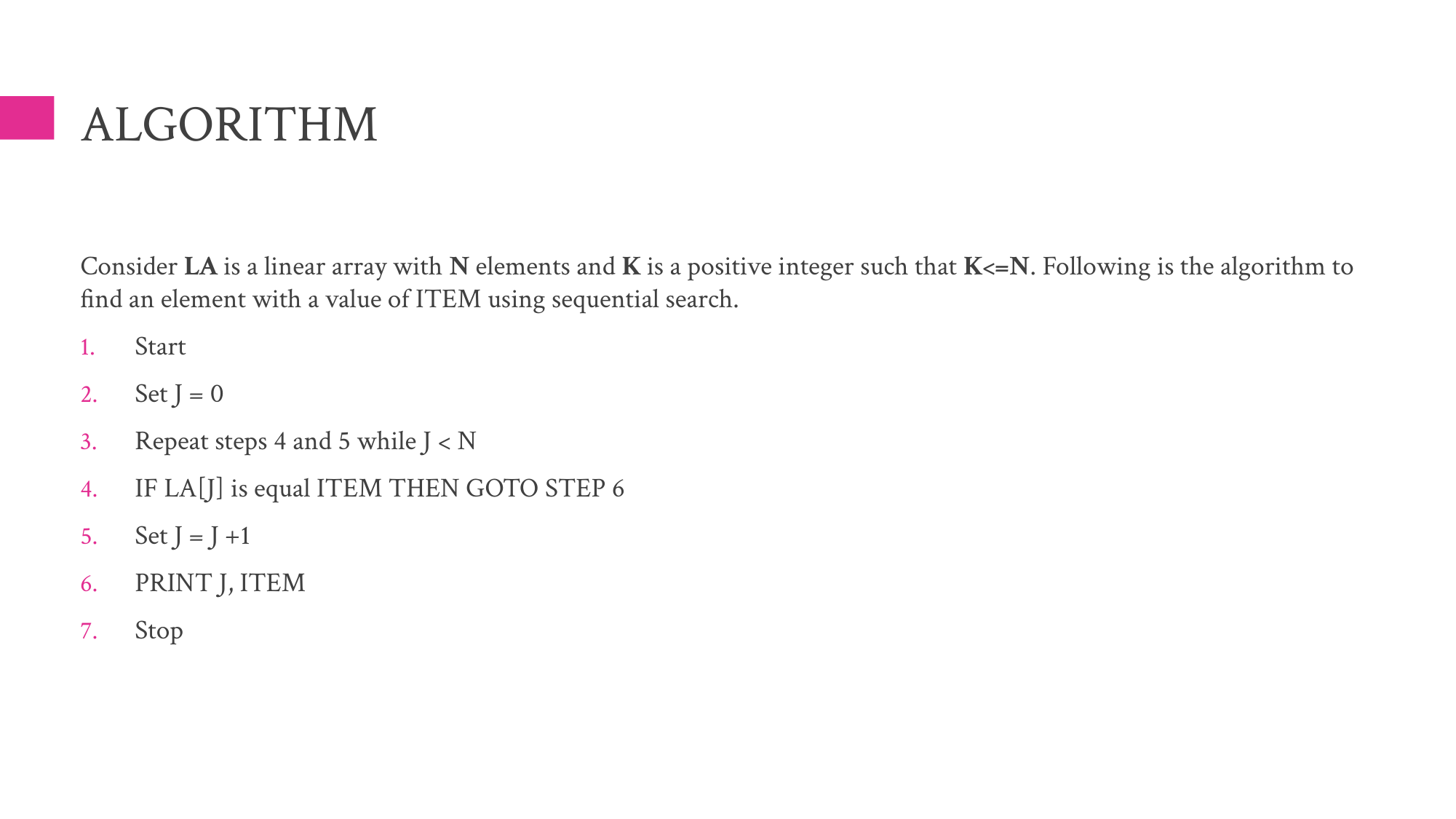

# ALGORITHM
Consider LA is a linear array with N elements and K is a positive integer such that K<=N. Following is the algorithm to find an element with a value of ITEM using sequential search.
Start
Set J = 0
Repeat steps 4 and 5 while J < N
IF LA[J] is equal ITEM THEN GOTO STEP 6
Set J = J +1
PRINT J, ITEM
Stop